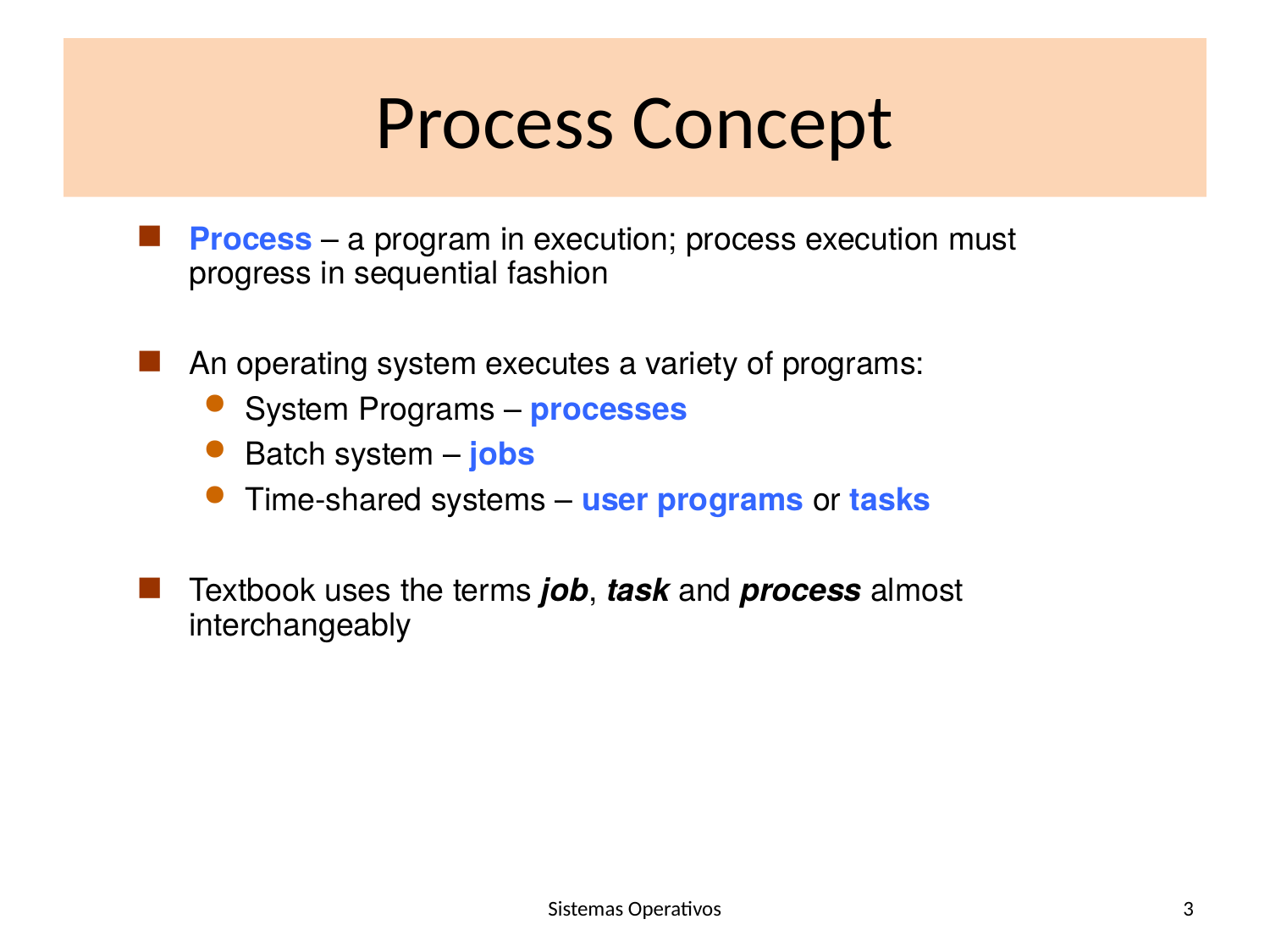

# Process Concept
Process – a program in execution; process execution must progress in sequential fashion

An operating system executes a variety of programs:
System Programs – processes
Batch system – jobs
Time-shared systems – user programs or tasks

Textbook uses the terms job, task and process almost interchangeably

Sistemas Operativos
3